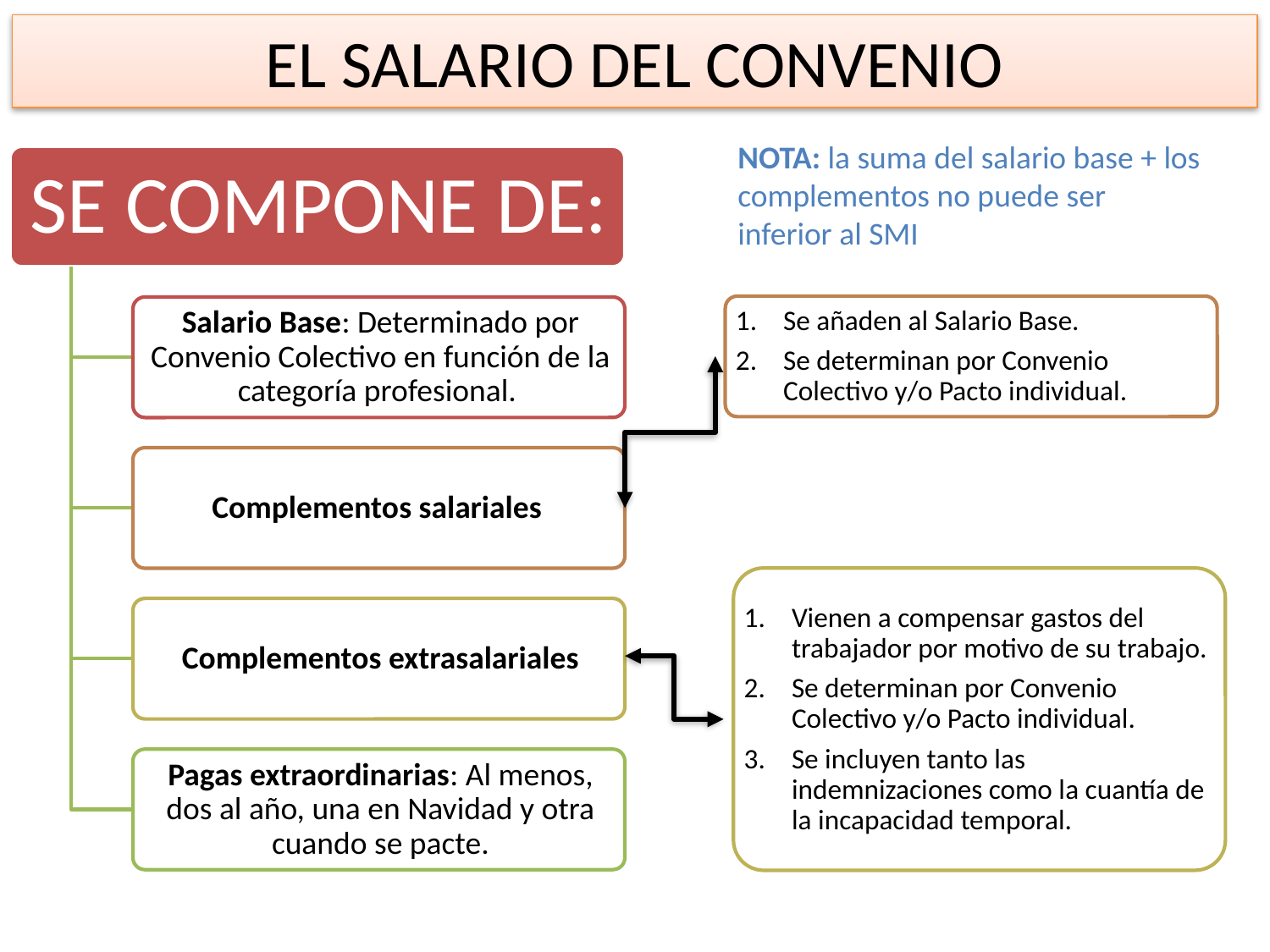

# EL SALARIO DEL CONVENIO
NOTA: la suma del salario base + los complementos no puede ser inferior al SMI
SE COMPONE DE:
Salario Base: Determinado por Convenio Colectivo en función de la categoría profesional.
Complementos salariales
Complementos extrasalariales
Pagas extraordinarias: Al menos, dos al año, una en Navidad y otra cuando se pacte.

Se añaden al Salario Base.
Se determinan por Convenio Colectivo y/o Pacto individual.

Vienen a compensar gastos del trabajador por motivo de su trabajo.
Se determinan por Convenio Colectivo y/o Pacto individual.
Se incluyen tanto las indemnizaciones como la cuantía de la incapacidad temporal.